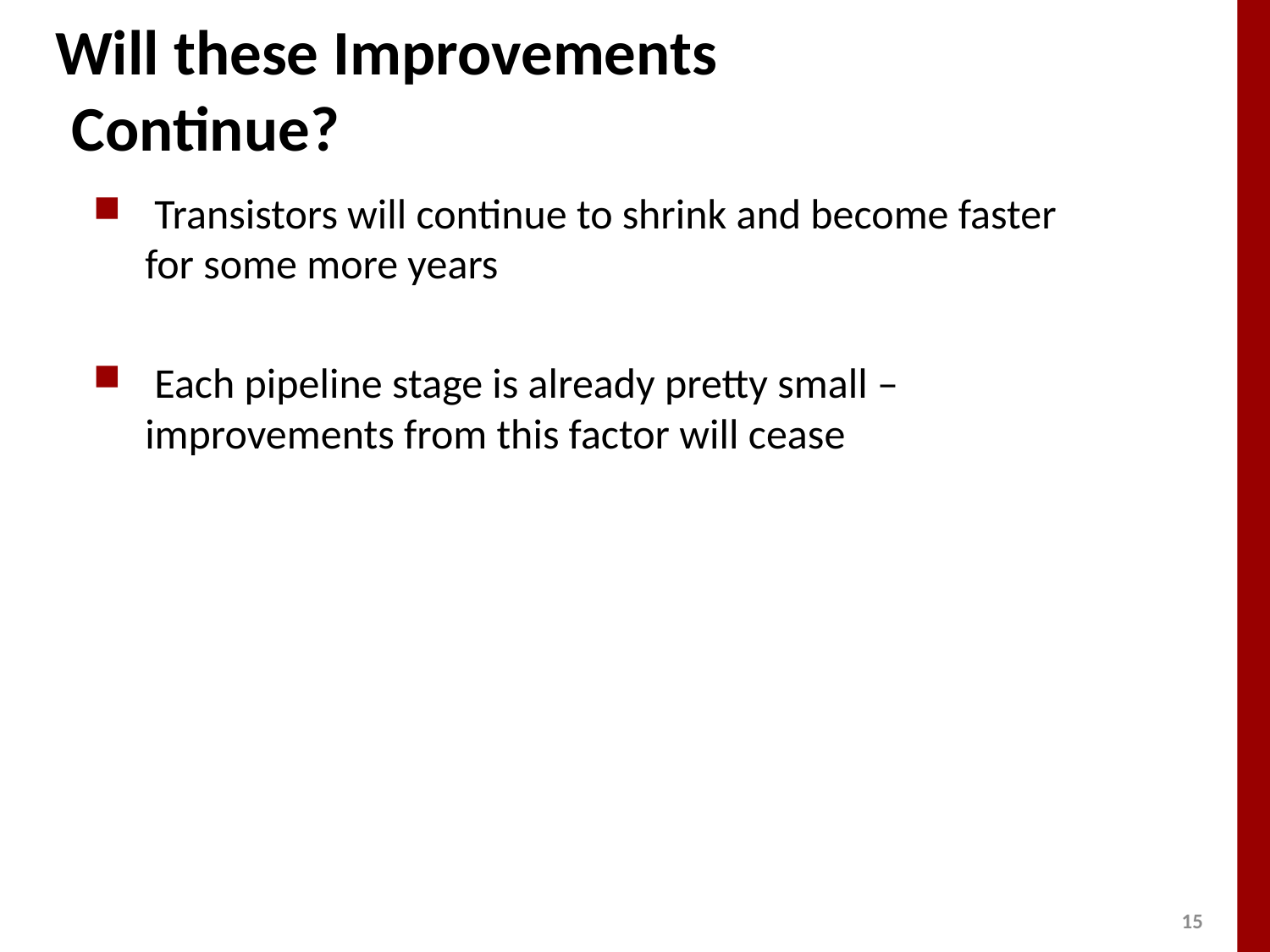

Will these Improvements Continue?
 Transistors will continue to shrink and become faster for some more years

 Each pipeline stage is already pretty small –improvements from this factor will cease